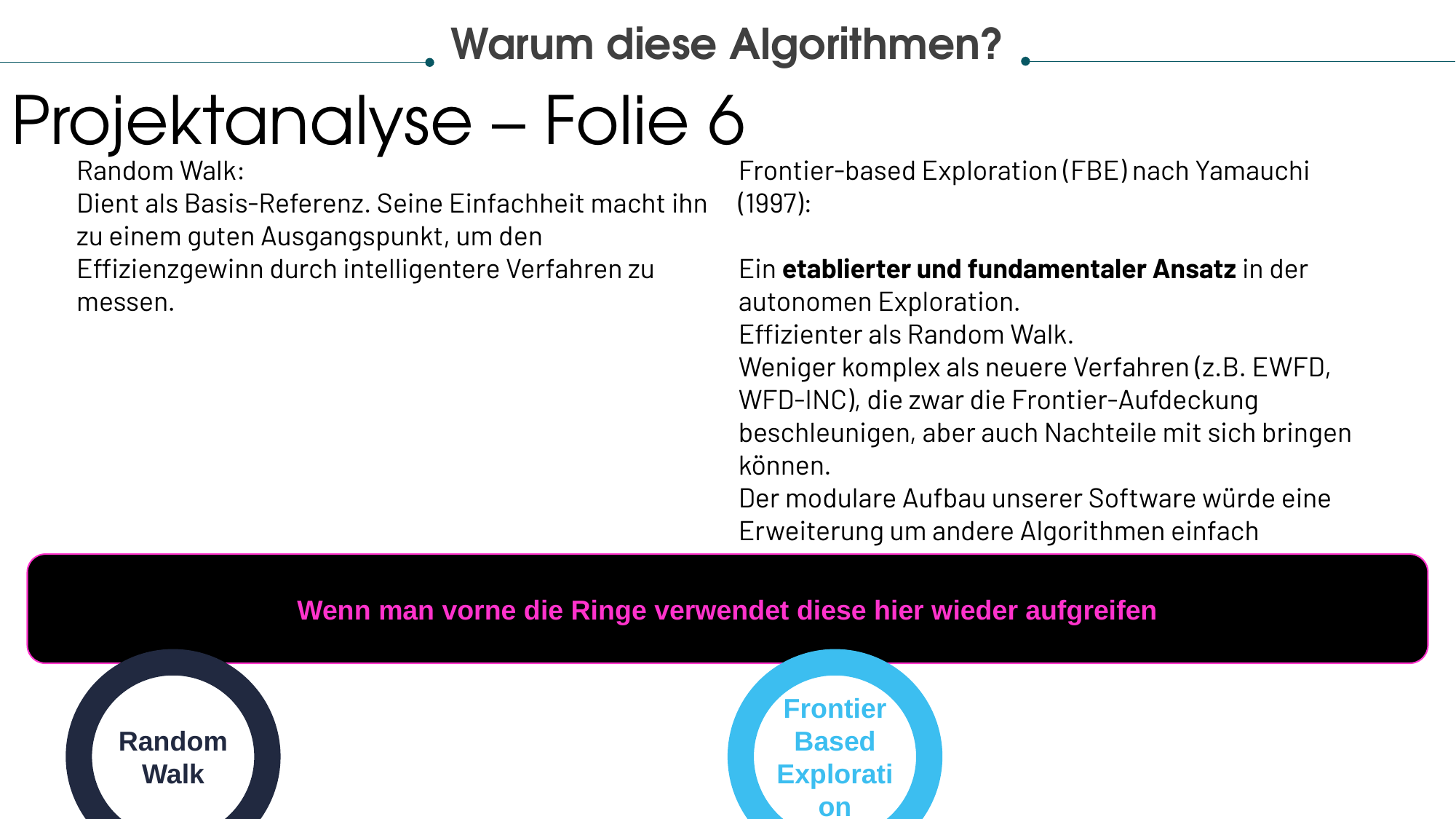

Warum diese Algorithmen?
Projektanalyse – Folie 6
Random Walk:
Dient als Basis-Referenz. Seine Einfachheit macht ihn zu einem guten Ausgangspunkt, um den Effizienzgewinn durch intelligentere Verfahren zu messen.
Frontier-based Exploration (FBE) nach Yamauchi (1997):

Ein etablierter und fundamentaler Ansatz in der autonomen Exploration.
Effizienter als Random Walk.
Weniger komplex als neuere Verfahren (z.B. EWFD, WFD-INC), die zwar die Frontier-Aufdeckung beschleunigen, aber auch Nachteile mit sich bringen können.
Der modulare Aufbau unserer Software würde eine Erweiterung um andere Algorithmen einfach ermöglichen.
Wenn man vorne die Ringe verwendet diese hier wieder aufgreifen
Random
Walk
Frontier
Based
Exploration